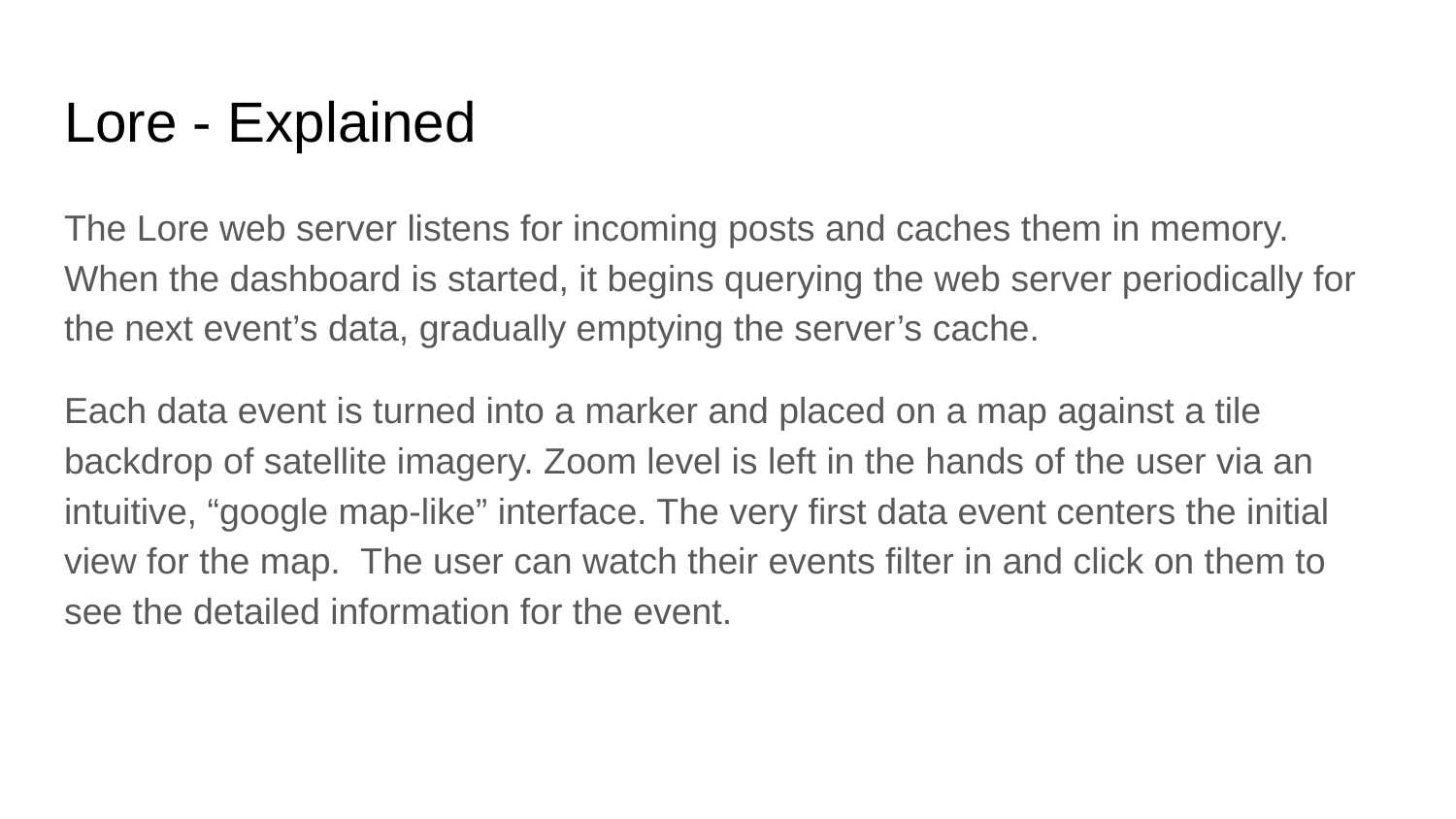

# Lore - Explained
The Lore web server listens for incoming posts and caches them in memory. When the dashboard is started, it begins querying the web server periodically for the next event’s data, gradually emptying the server’s cache.
Each data event is turned into a marker and placed on a map against a tile backdrop of satellite imagery. Zoom level is left in the hands of the user via an intuitive, “google map-like” interface. The very first data event centers the initial view for the map.  The user can watch their events filter in and click on them to see the detailed information for the event.